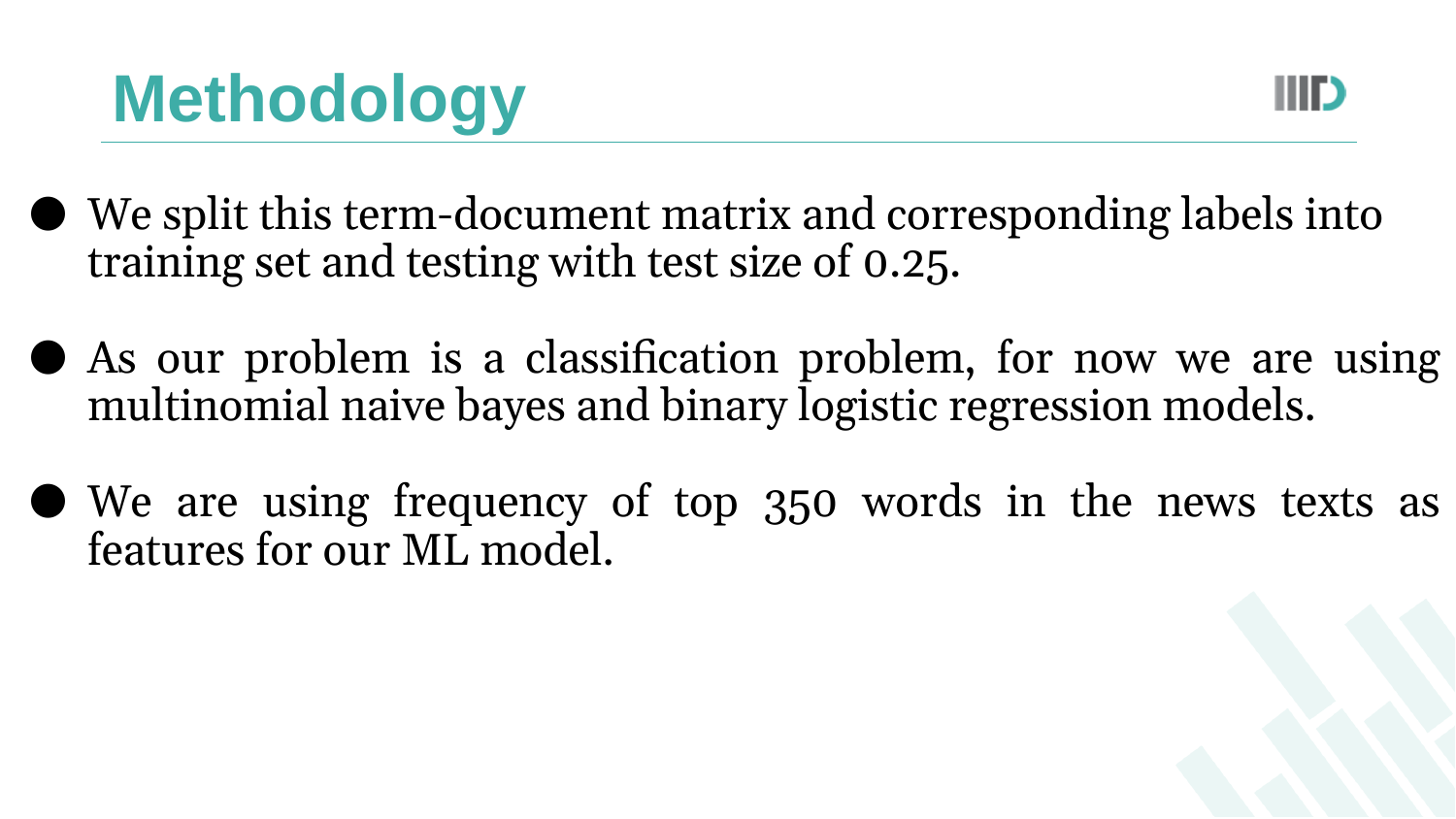

# Methodology
We split this term-document matrix and corresponding labels into
training set and testing with test size of 0.25.

As our problem is a classification problem, for now we are using multinomial naive bayes and binary logistic regression models.

We are using frequency of top 350 words in the news texts as features for our ML model.